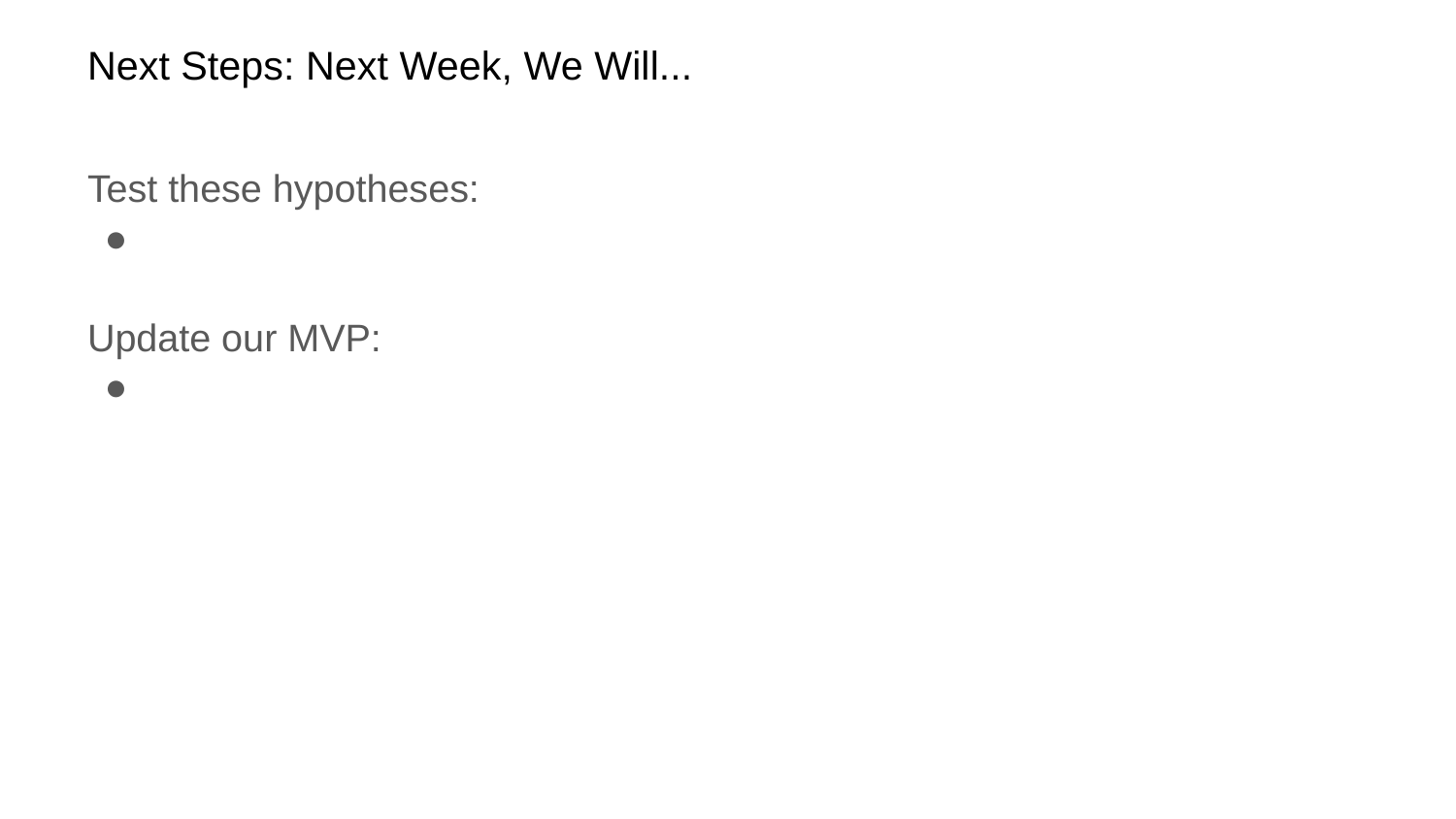

# Next Steps: Next Week, We Will...
Test these hypotheses:

Update our MVP:

Other action Items: